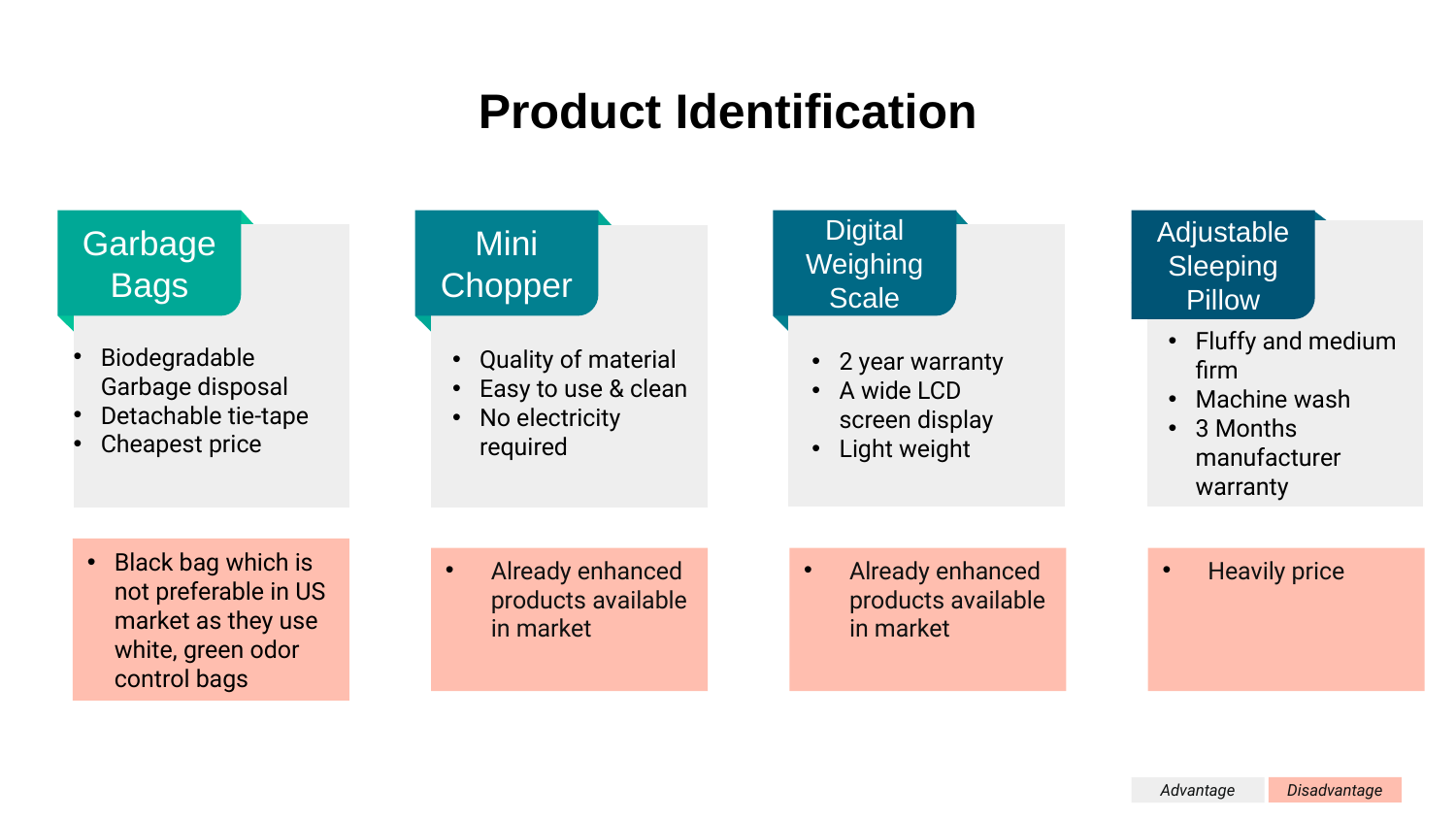

# Product Identification
Garbage Bags

Biodegradable Garbage disposal
Detachable tie-tape
Cheapest price

Mini Chopper

Quality of material
Easy to use & clean
No electricity required

Digital Weighing Scale

2 year warranty
A wide LCD screen display
Light weight

Adjustable
Sleeping Pillow

Fluffy and medium firm
Machine wash
3 Months manufacturer warranty
Black bag which is not preferable in US market as they use white, green odor control bags
Already enhanced products available in market
Already enhanced products available in market
Heavily price

Disadvantage
Advantage